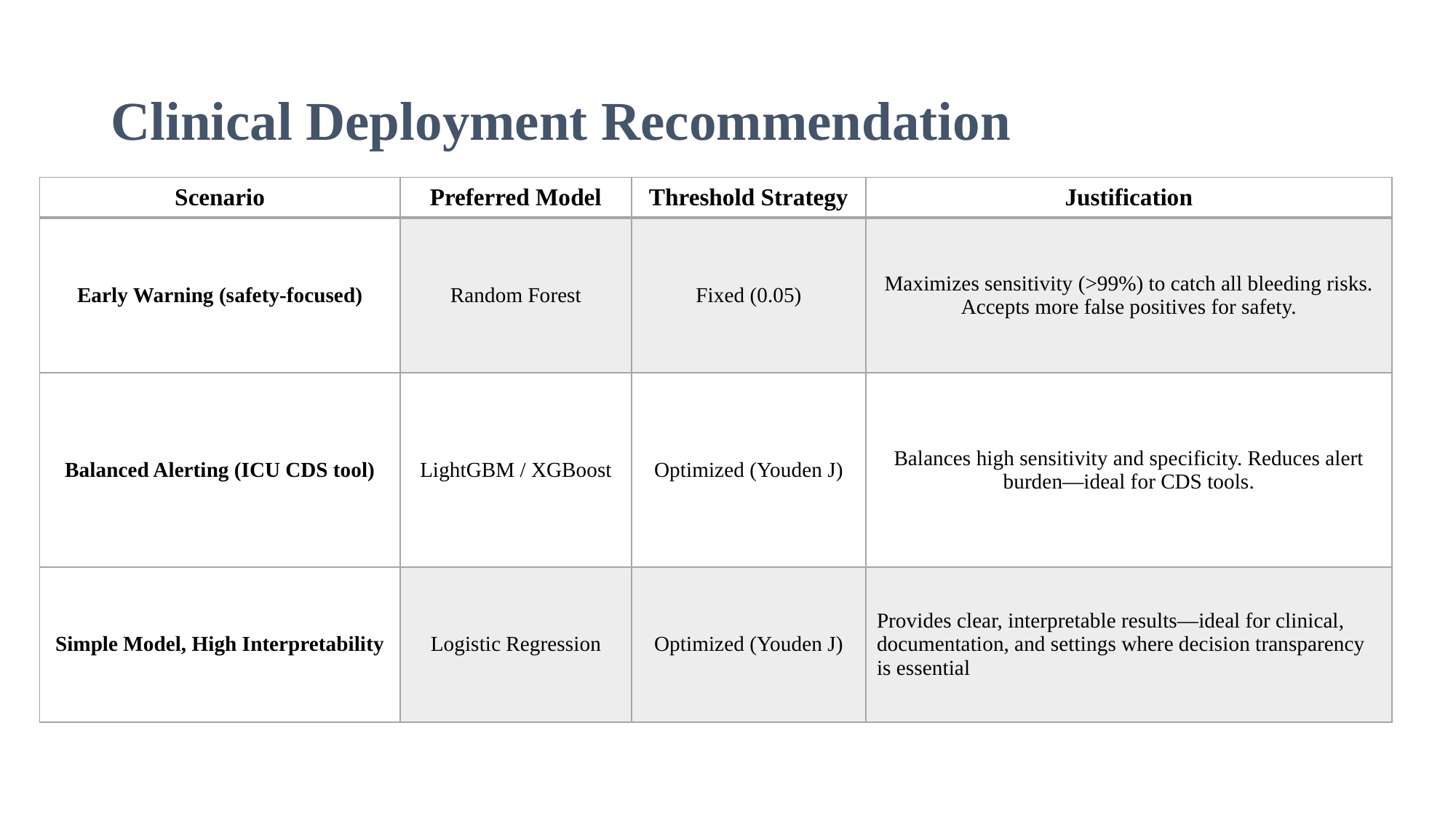

# Clinical Deployment Recommendation

| Scenario | Preferred Model | Threshold Strategy | Justification |
| --- | --- | --- | --- |
| Early Warning (safety-focused) | Random Forest | Fixed (0.05) | Maximizes sensitivity (>99%) to catch all bleeding risks. Accepts more false positives for safety. |
| Balanced Alerting (ICU CDS tool) | LightGBM / XGBoost | Optimized (Youden J) | Balances high sensitivity and specificity. Reduces alert burden—ideal for CDS tools. |
| Simple Model, High Interpretability | Logistic Regression | Optimized (Youden J) | Provides clear, interpretable results—ideal for clinical, documentation, and settings where decision transparency is essential |

32